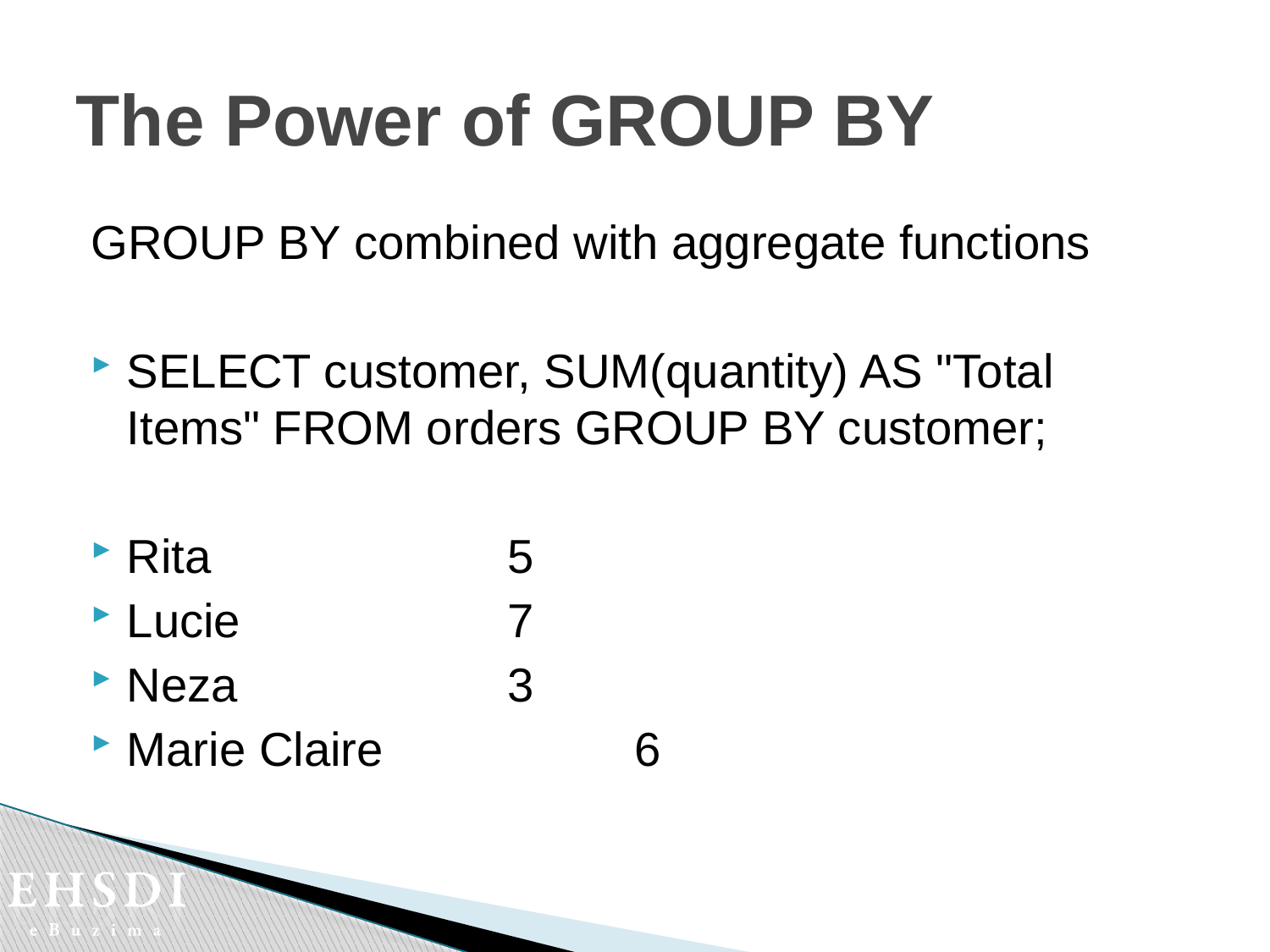

# The Power of GROUP BY
GROUP BY combined with aggregate functions

SELECT customer, SUM(quantity) AS "Total Items" FROM orders GROUP BY customer;

Rita			5
Lucie			7
Neza			3
Marie Claire		6